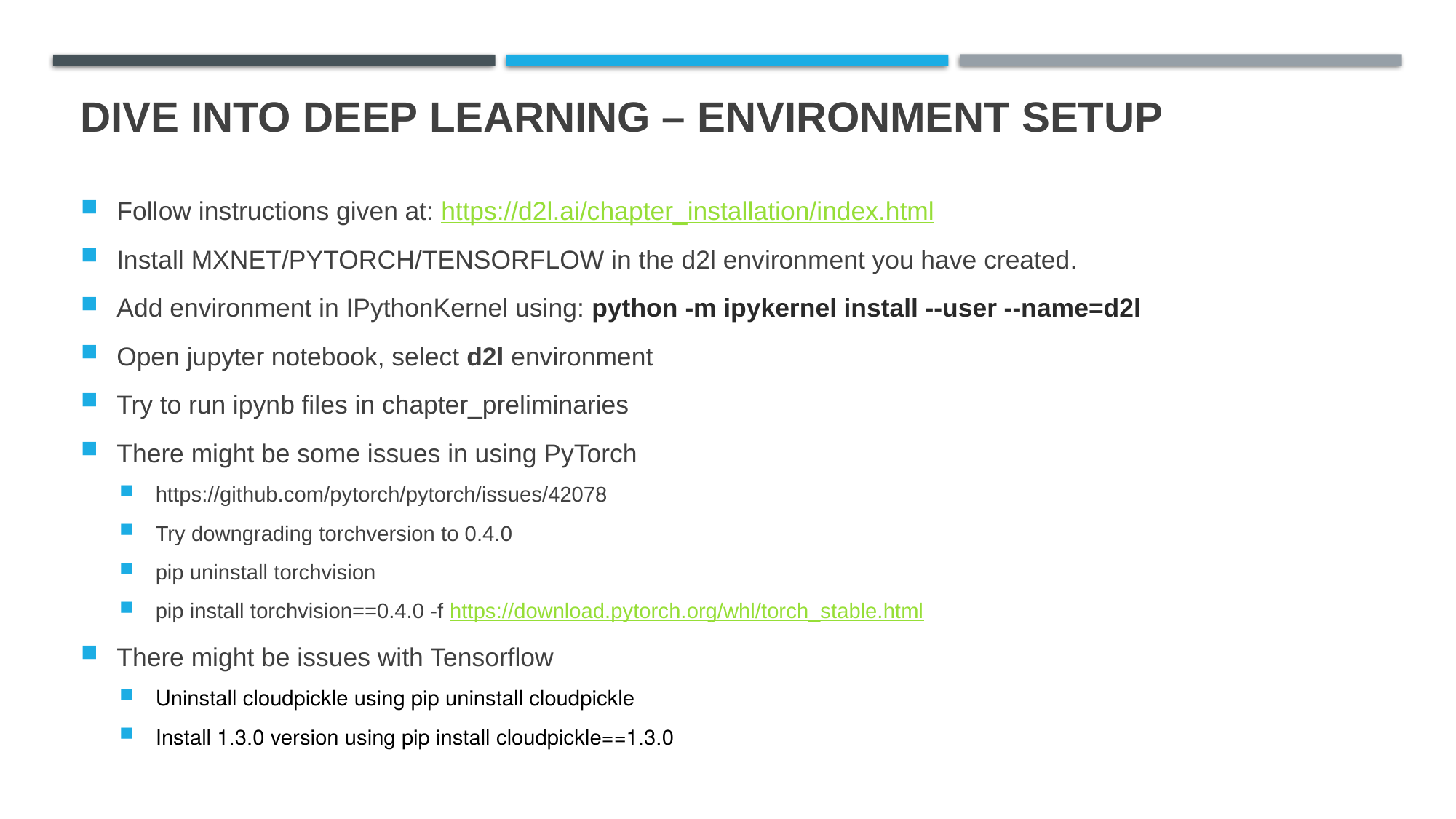

# DIVE into deep learning – environment setup
Follow instructions given at: https://d2l.ai/chapter_installation/index.html
Install MXNET/PYTORCH/TENSORFLOW in the d2l environment you have created.
Add environment in IPythonKernel using: python -m ipykernel install --user --name=d2l
Open jupyter notebook, select d2l environment
Try to run ipynb files in chapter_preliminaries
There might be some issues in using PyTorch
https://github.com/pytorch/pytorch/issues/42078
Try downgrading torchversion to 0.4.0
pip uninstall torchvision
pip install torchvision==0.4.0 -f https://download.pytorch.org/whl/torch_stable.html
There might be issues with Tensorflow
Uninstall cloudpickle using pip uninstall cloudpickle
Install 1.3.0 version using pip install cloudpickle==1.3.0